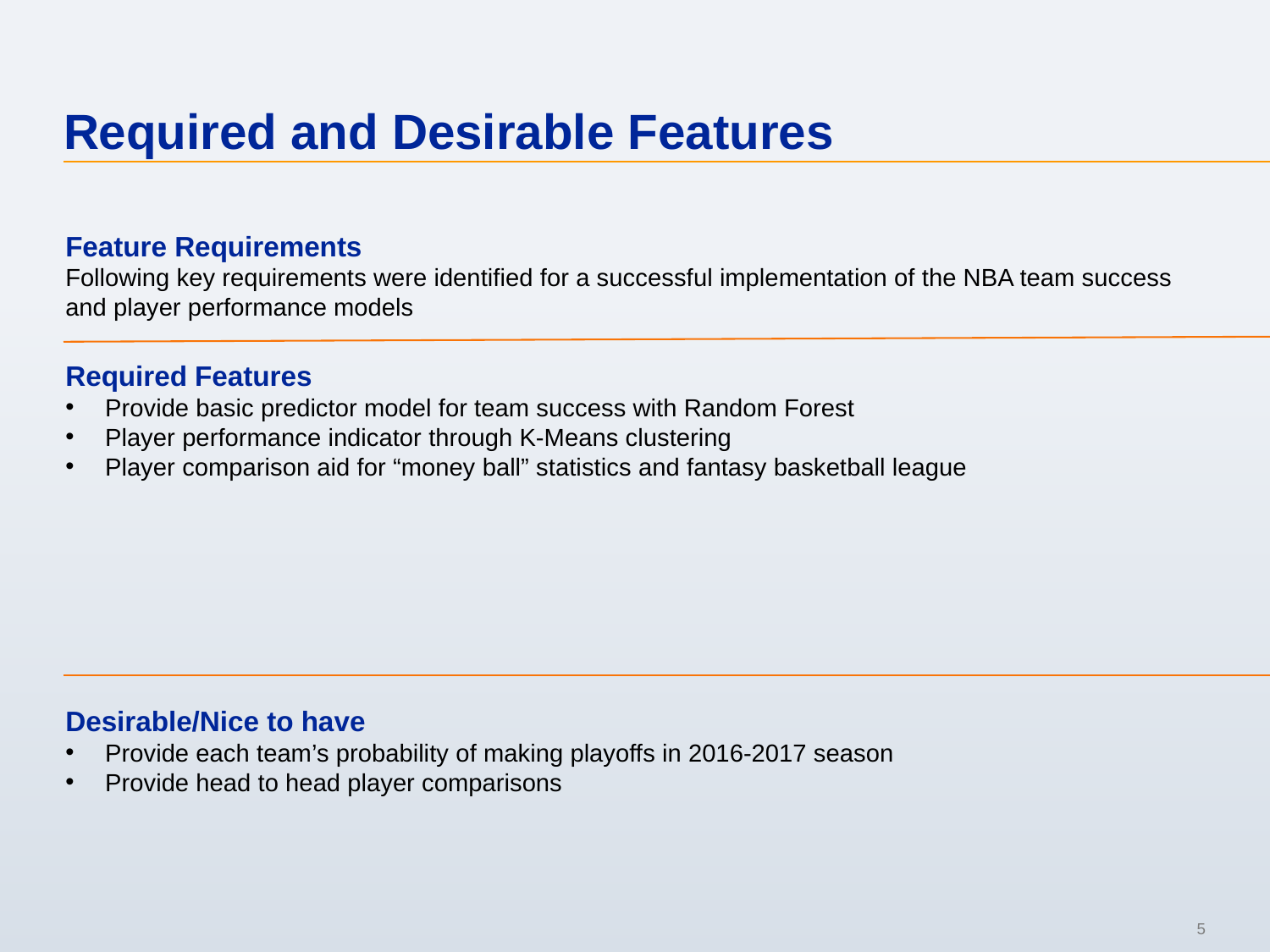

# Required and Desirable Features
Feature Requirements
Following key requirements were identified for a successful implementation of the NBA team success and player performance models

Required Features
Provide basic predictor model for team success with Random Forest
Player performance indicator through K-Means clustering
Player comparison aid for “money ball” statistics and fantasy basketball league
Desirable/Nice to have
Provide each team’s probability of making playoffs in 2016-2017 season
Provide head to head player comparisons